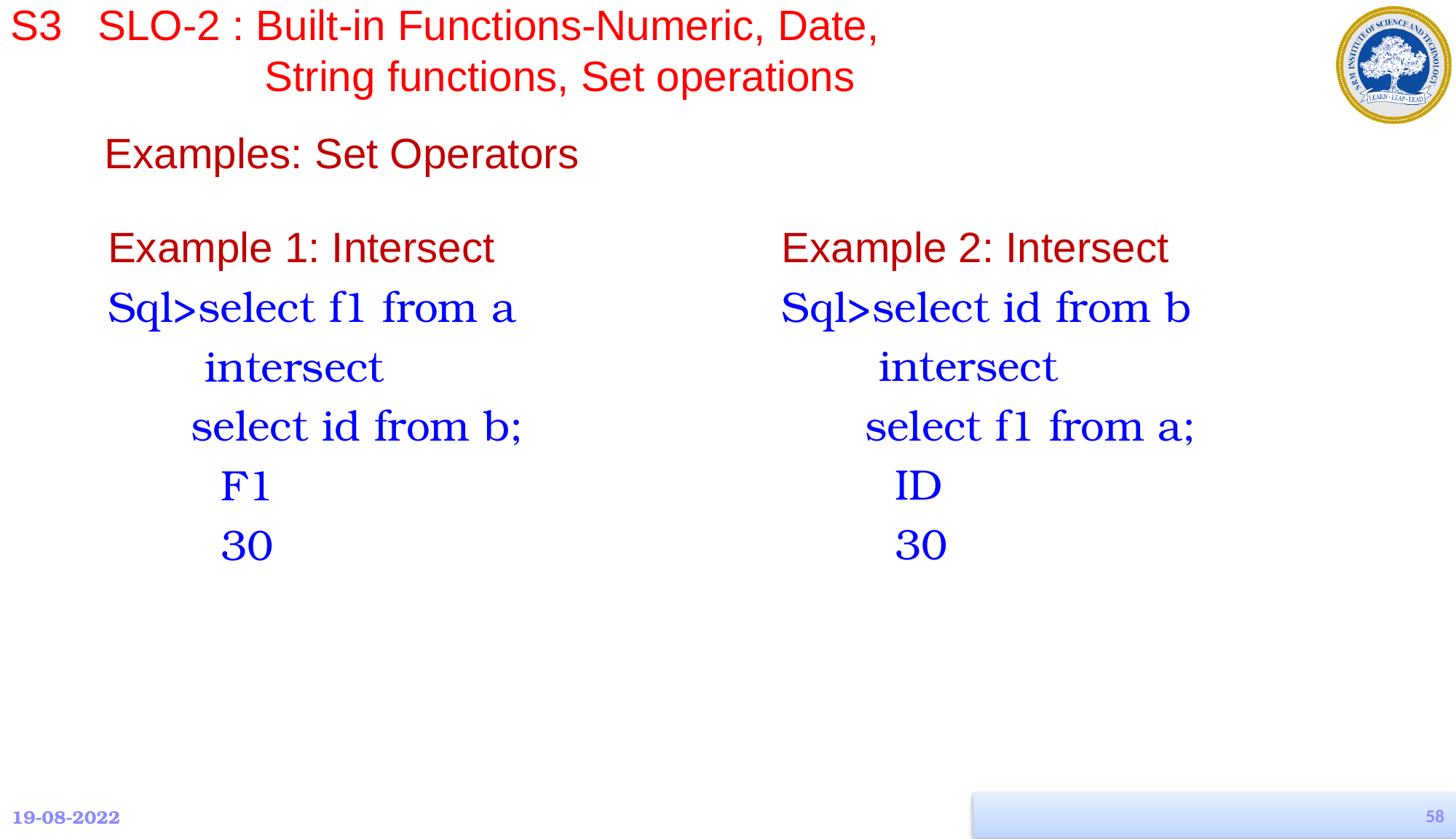

S3   SLO-2 : Built-in Functions-Numeric, Date,
		   String functions, Set operations
Examples: Set Operators
Example 1: Intersect
Sql>select f1 from a
	    intersect
	   select id from b;
F1
30

Example 2: Intersect
Sql>select id from b
	    intersect
	   select f1 from a;
ID
30

58
19-08-2022